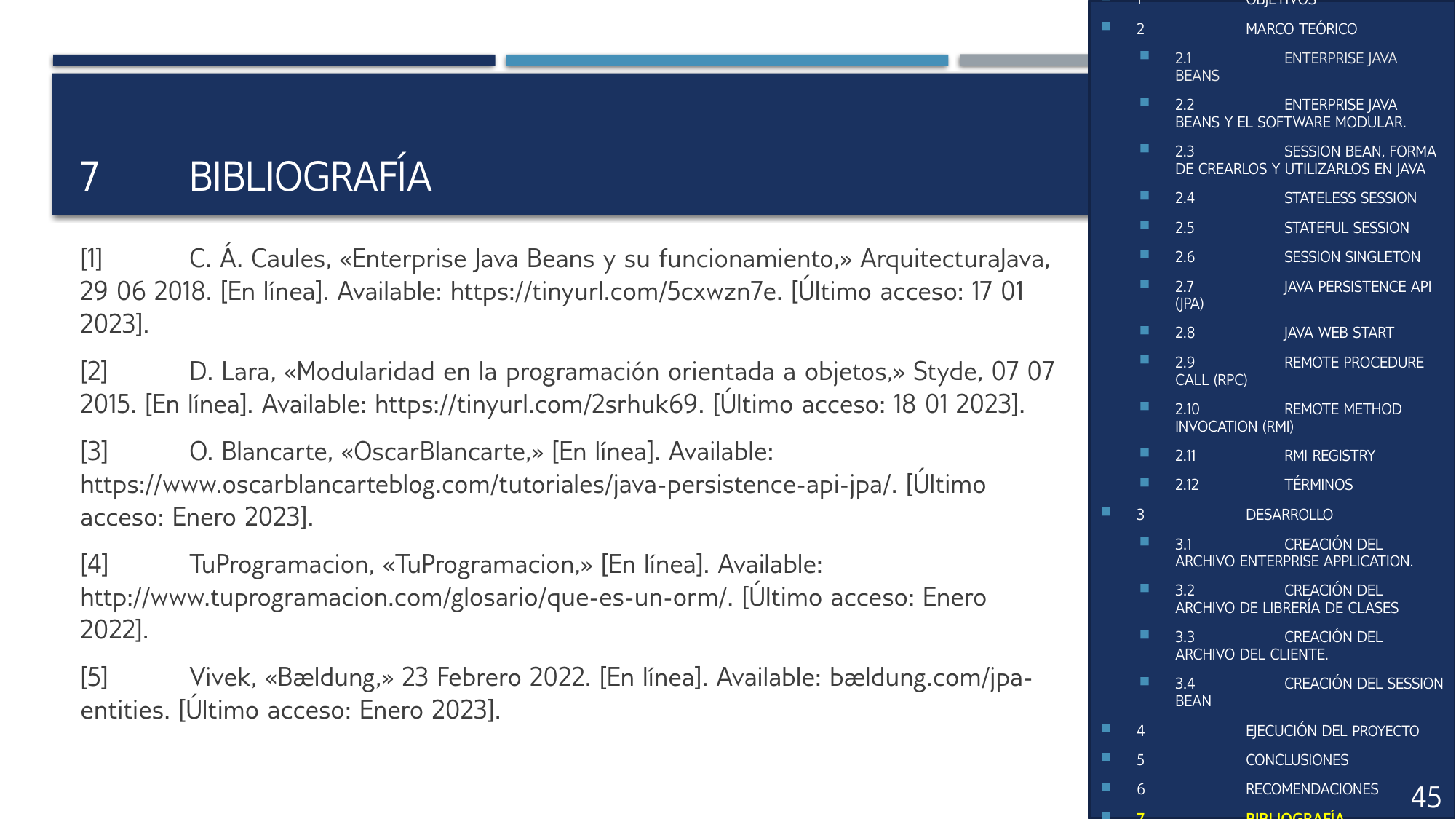

1	OBJETIVOS
2	MARCO TEÓRICO
2.1	ENTERPRISE JAVA BEANS
2.2	ENTERPRISE JAVA BEANS Y EL SOFTWARE MODULAR.
2.3	SESSION BEAN, FORMA DE CREARLOS Y UTILIZARLOS EN JAVA
2.4	STATELESS SESSION
2.5	STATEFUL SESSION
2.6	SESSION SINGLETON
2.7	JAVA PERSISTENCE API (JPA)
2.8	JAVA WEB START
2.9	REMOTE PROCEDURE CALL (RPC)
2.10	REMOTE METHOD INVOCATION (RMI)
2.11	RMI REGISTRY
2.12	TÉRMINOS
3	DESARROLLO
3.1	CREACIÓN DEL ARCHIVO ENTERPRISE APPLICATION.
3.2	CREACIÓN DEL ARCHIVO DE LIBRERÍA DE CLASES
3.3	CREACIÓN DEL ARCHIVO DEL CLIENTE.
3.4	CREACIÓN DEL SESSION BEAN
4	EJECUCIÓN DEL PROYECTO
5	CONCLUSIONES
6	RECOMENDACIONES
7	BIBLIOGRAFÍA
45
# 7	BIBLIOGRAFÍA
[1] 	C. Á. Caules, «Enterprise Java Beans y su funcionamiento,» ArquitecturaJava, 29 06 2018. [En línea]. Available: https://tinyurl.com/5cxwzn7e. [Último acceso: 17 01 2023].
[2] 	D. Lara, «Modularidad en la programación orientada a objetos,» Styde, 07 07 2015. [En línea]. Available: https://tinyurl.com/2srhuk69. [Último acceso: 18 01 2023].
[3] 	O. Blancarte, «OscarBlancarte,» [En línea]. Available: https://www.oscarblancarteblog.com/tutoriales/java-persistence-api-jpa/. [Último acceso: Enero 2023].
[4] 	TuProgramacion, «TuProgramacion,» [En línea]. Available: http://www.tuprogramacion.com/glosario/que-es-un-orm/. [Último acceso: Enero 2022].
[5] 	Vivek, «Baeldung,» 23 Febrero 2022. [En línea]. Available: baeldung.com/jpa-entities. [Último acceso: Enero 2023].
37
28